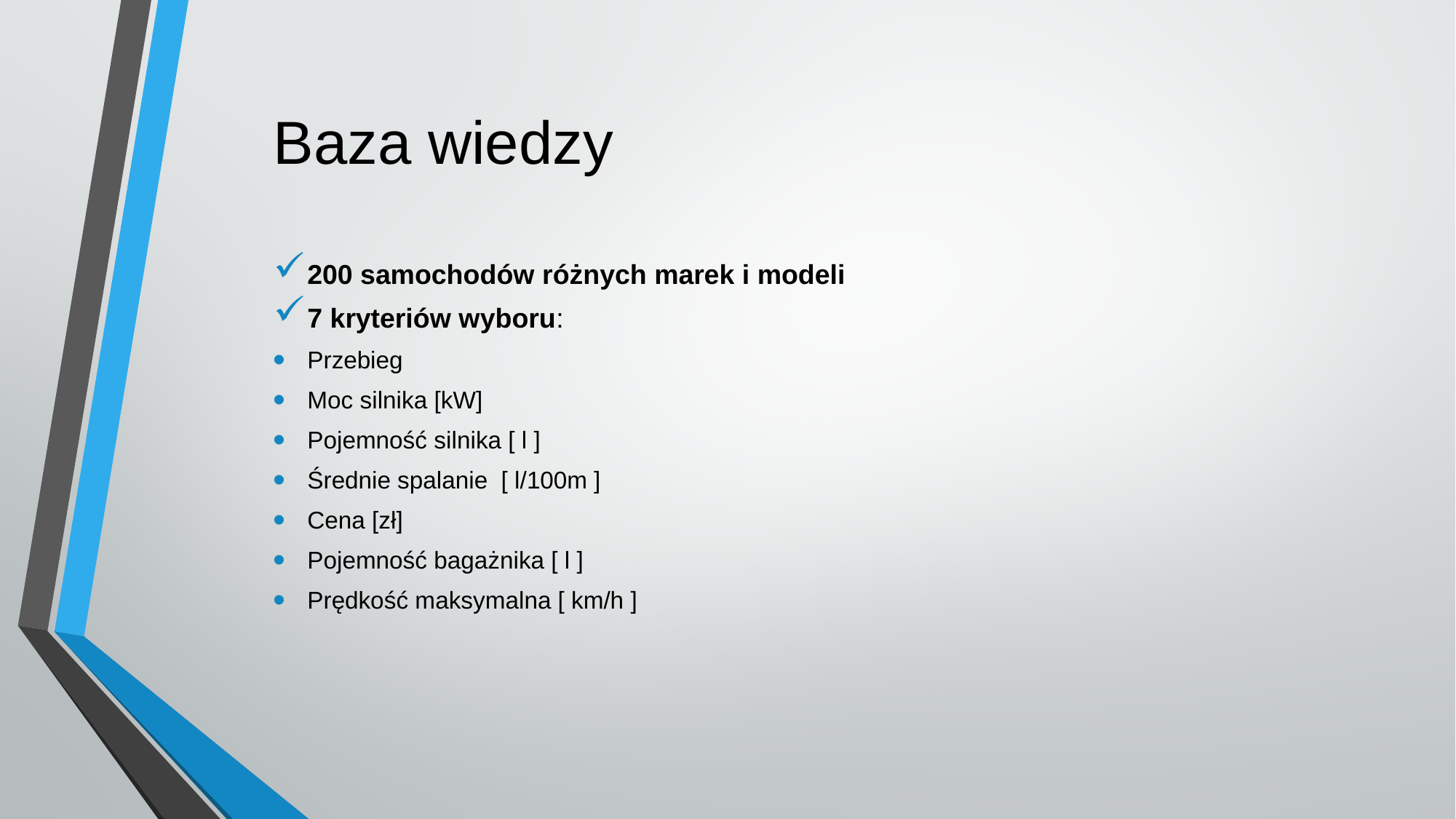

# Baza wiedzy
200 samochodów różnych marek i modeli
7 kryteriów wyboru:
Przebieg
Moc silnika [kW]
Pojemność silnika [ l ]
Średnie spalanie  [ l/100m ]
Cena [zł]
Pojemność bagażnika [ l ]
Prędkość maksymalna [ km/h ]